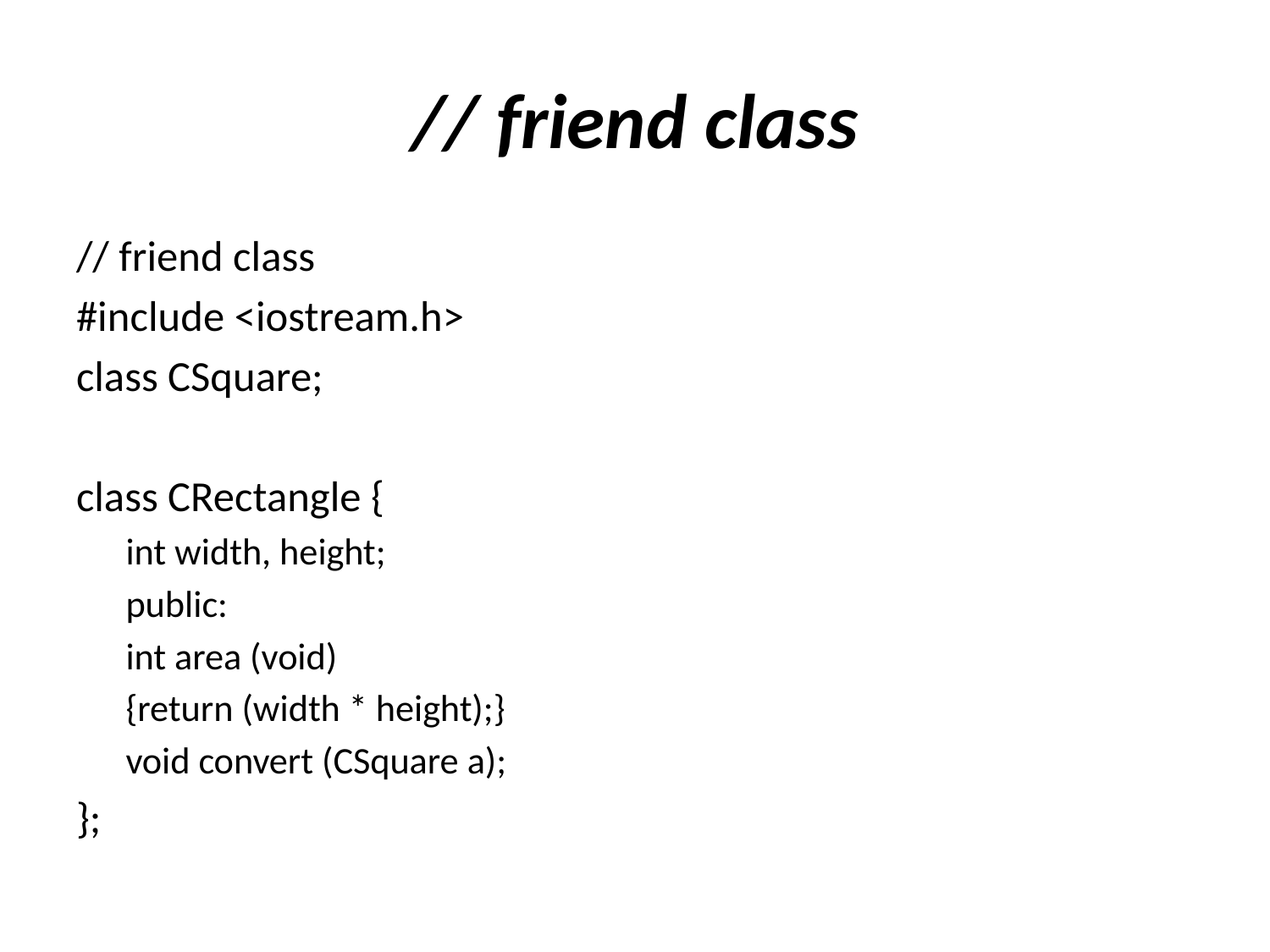

# // friend class
// friend class
#include <iostream.h>
class CSquare;

class CRectangle {
int width, height;
public:
int area (void)
{return (width * height);}
void convert (CSquare a);
};